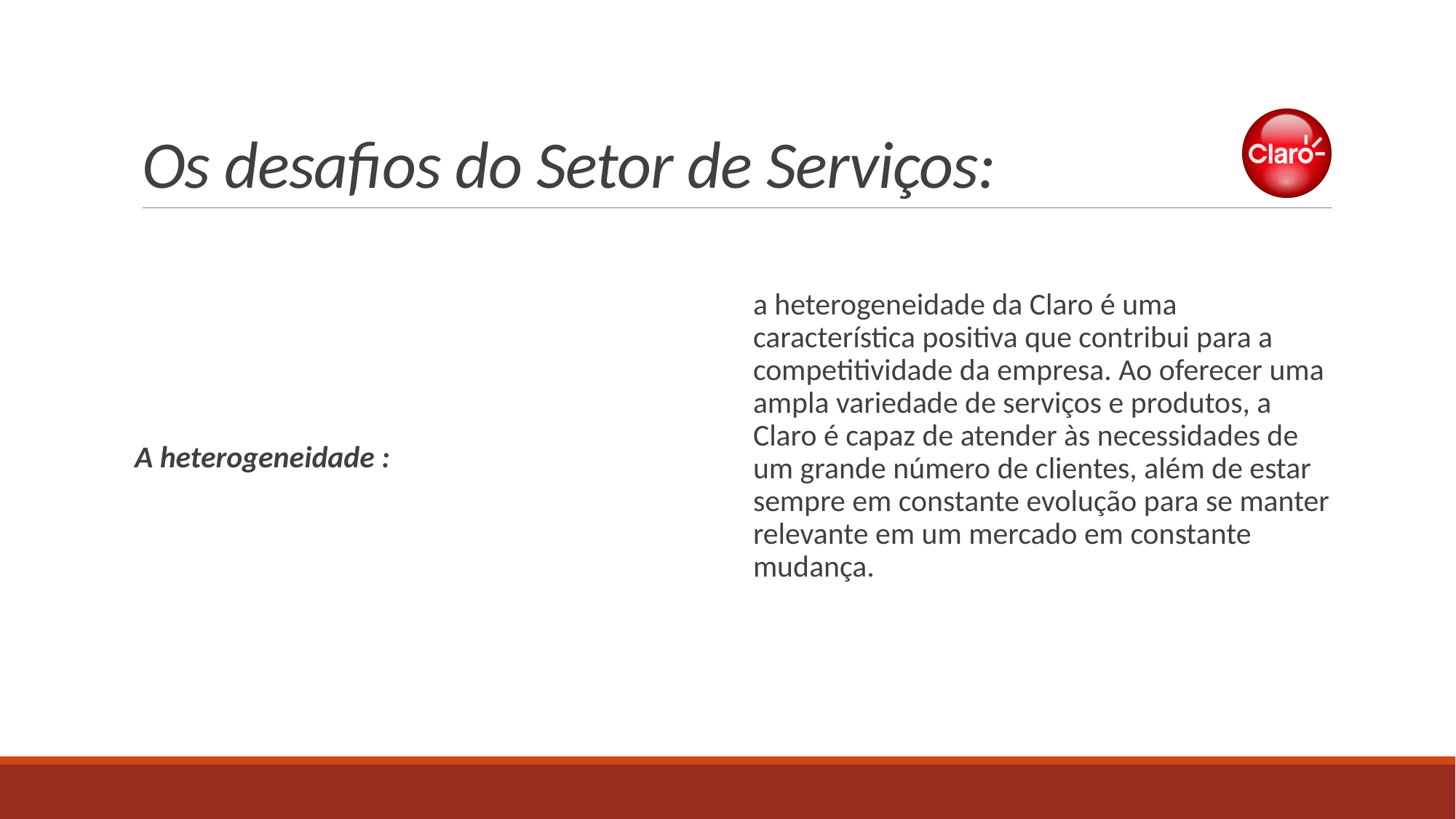

# Os desafios do Setor de Serviços:
A heterogeneidade :
a heterogeneidade da Claro é uma característica positiva que contribui para a competitividade da empresa. Ao oferecer uma ampla variedade de serviços e produtos, a Claro é capaz de atender às necessidades de um grande número de clientes, além de estar sempre em constante evolução para se manter relevante em um mercado em constante mudança.